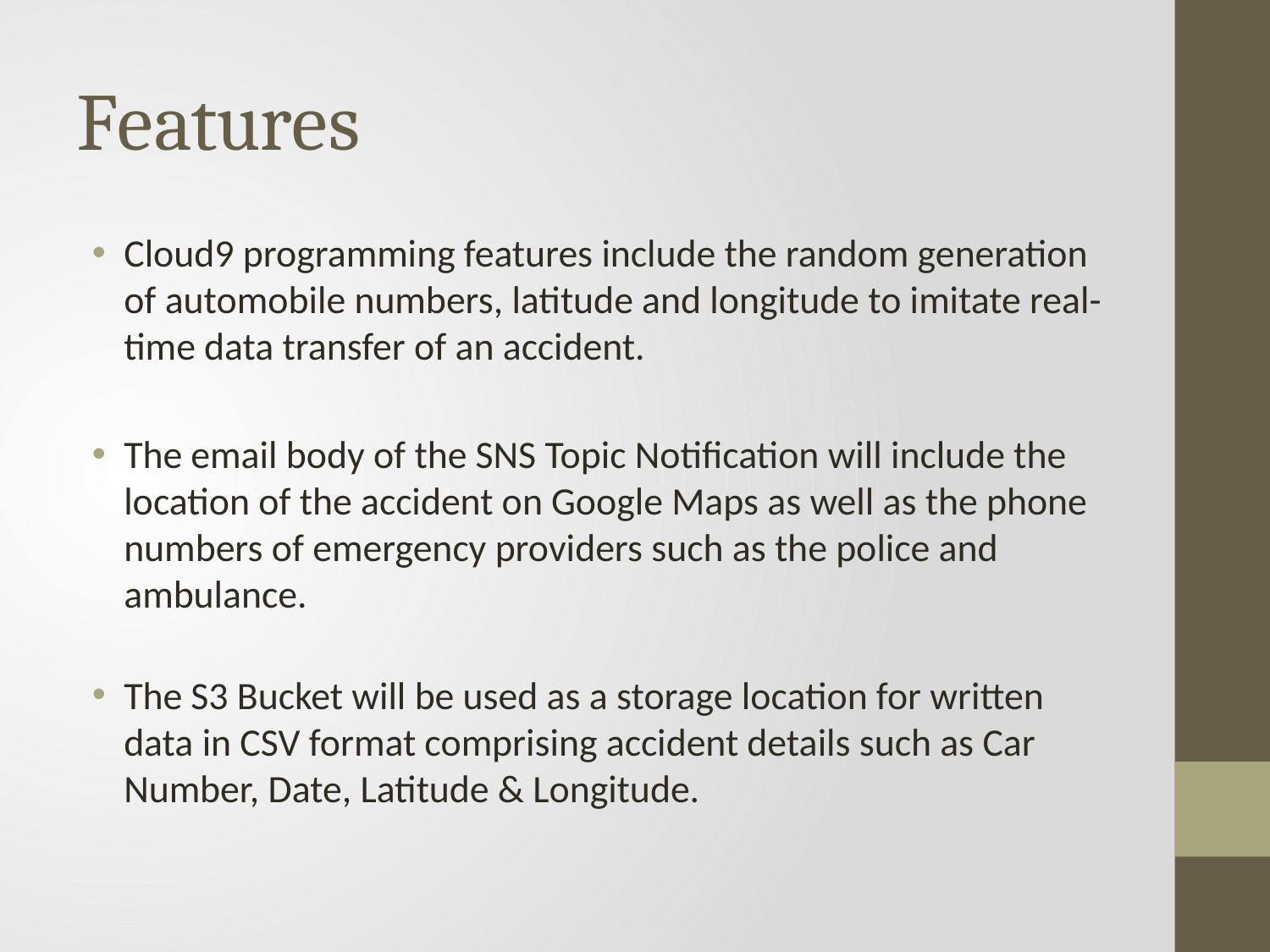

# Features
Cloud9 programming features include the random generation of automobile numbers, latitude and longitude to imitate real-time data transfer of an accident.

The email body of the SNS Topic Notification will include the location of the accident on Google Maps as well as the phone numbers of emergency providers such as the police and ambulance.
The S3 Bucket will be used as a storage location for written data in CSV format comprising accident details such as Car Number, Date, Latitude & Longitude.